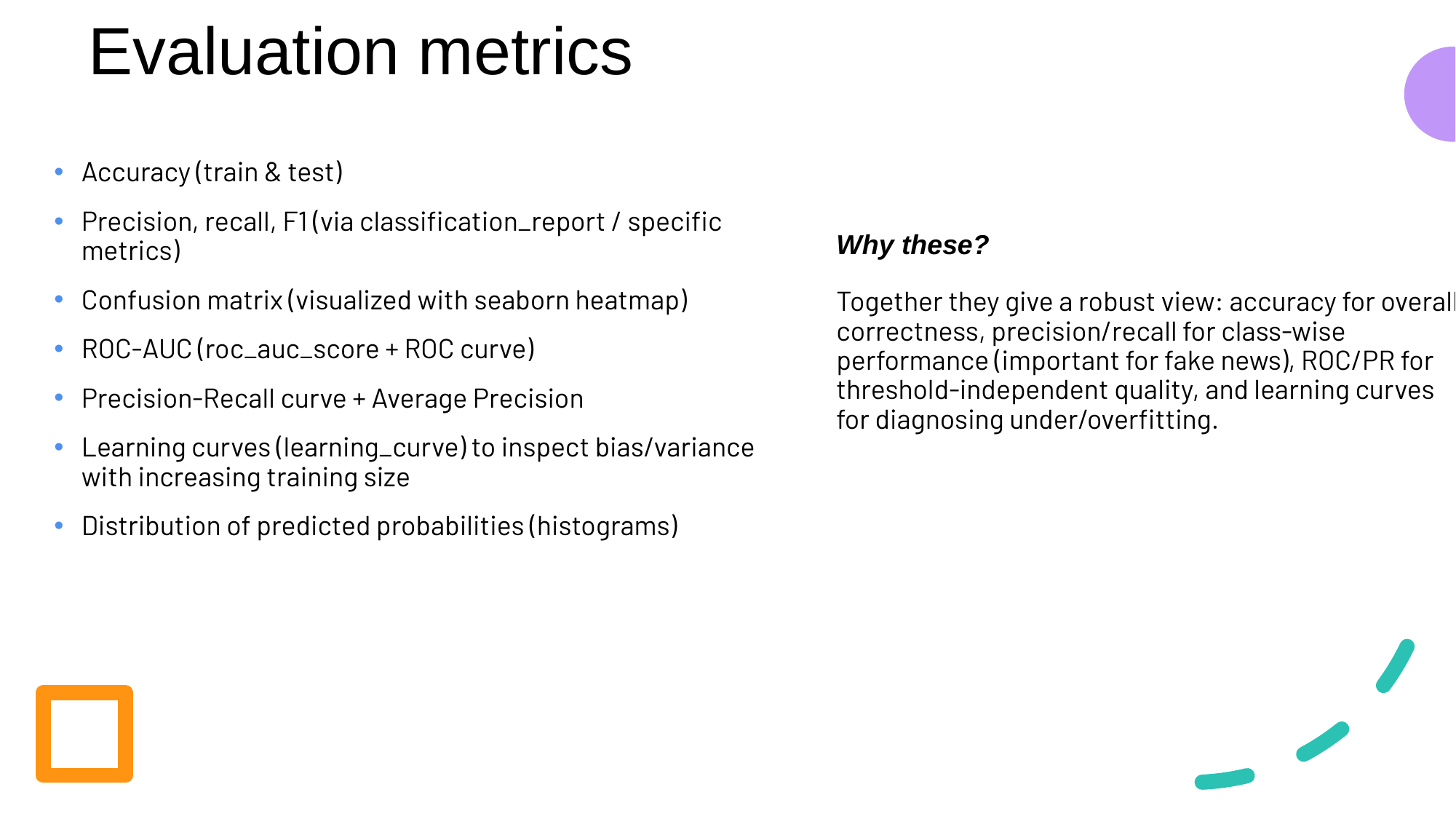

# Evaluation metrics

Why these?
Together they give a robust view: accuracy for overall correctness, precision/recall for class-wise performance (important for fake news), ROC/PR for threshold-independent quality, and learning curves for diagnosing under/overfitting.

Accuracy (train & test)
Precision, recall, F1 (via classification_report / specific metrics)
Confusion matrix (visualized with seaborn heatmap)
ROC-AUC (roc_auc_score + ROC curve)
Precision-Recall curve + Average Precision
Learning curves (learning_curve) to inspect bias/variance with increasing training size
Distribution of predicted probabilities (histograms)